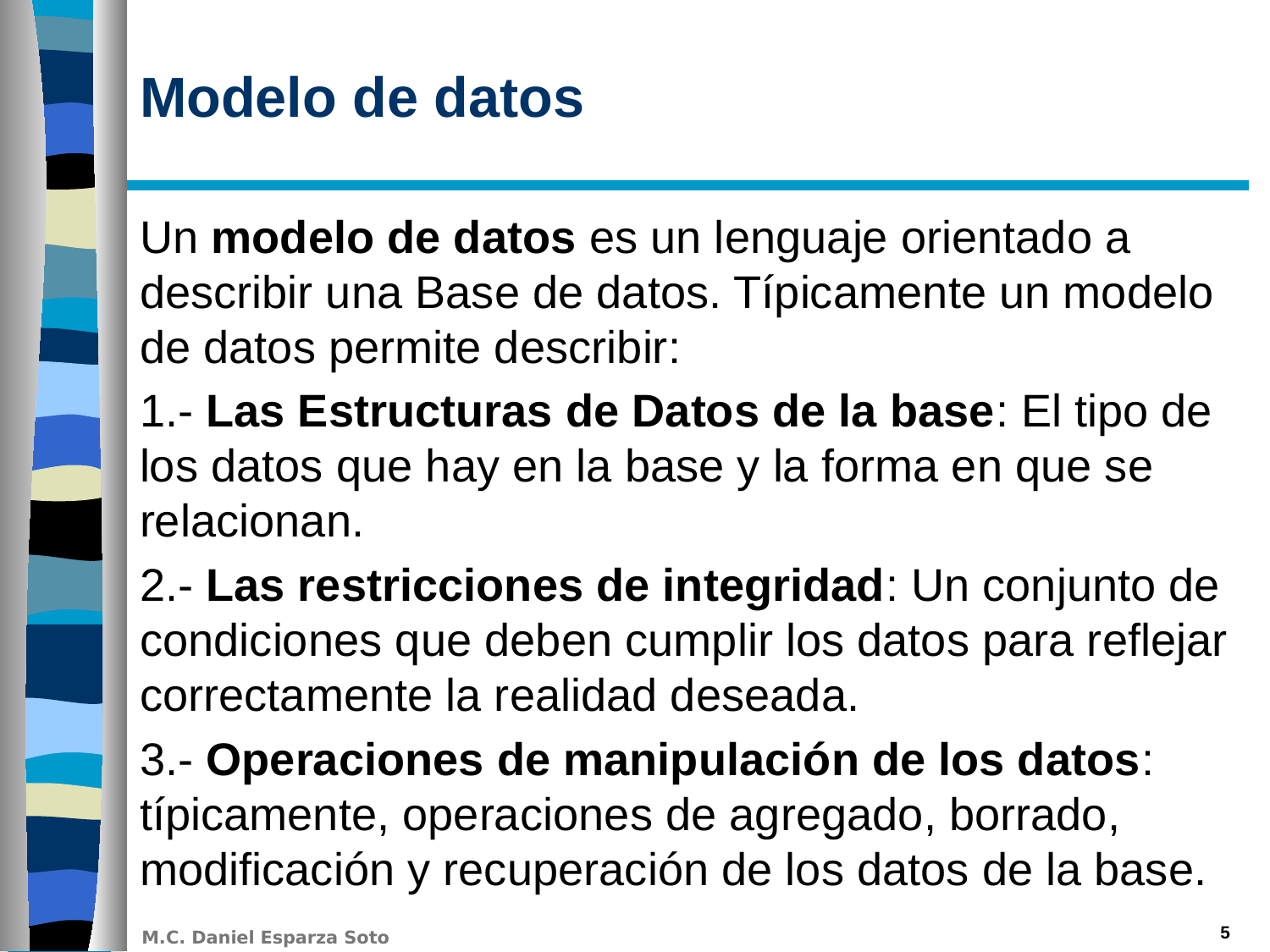

# Modelo de datos
Un modelo de datos es un lenguaje orientado a describir una Base de datos. Típicamente un modelo de datos permite describir:
1.- Las Estructuras de Datos de la base: El tipo de los datos que hay en la base y la forma en que se relacionan.
2.- Las restricciones de integridad: Un conjunto de condiciones que deben cumplir los datos para reflejar correctamente la realidad deseada.
3.- Operaciones de manipulación de los datos: típicamente, operaciones de agregado, borrado, modificación y recuperación de los datos de la base.
5